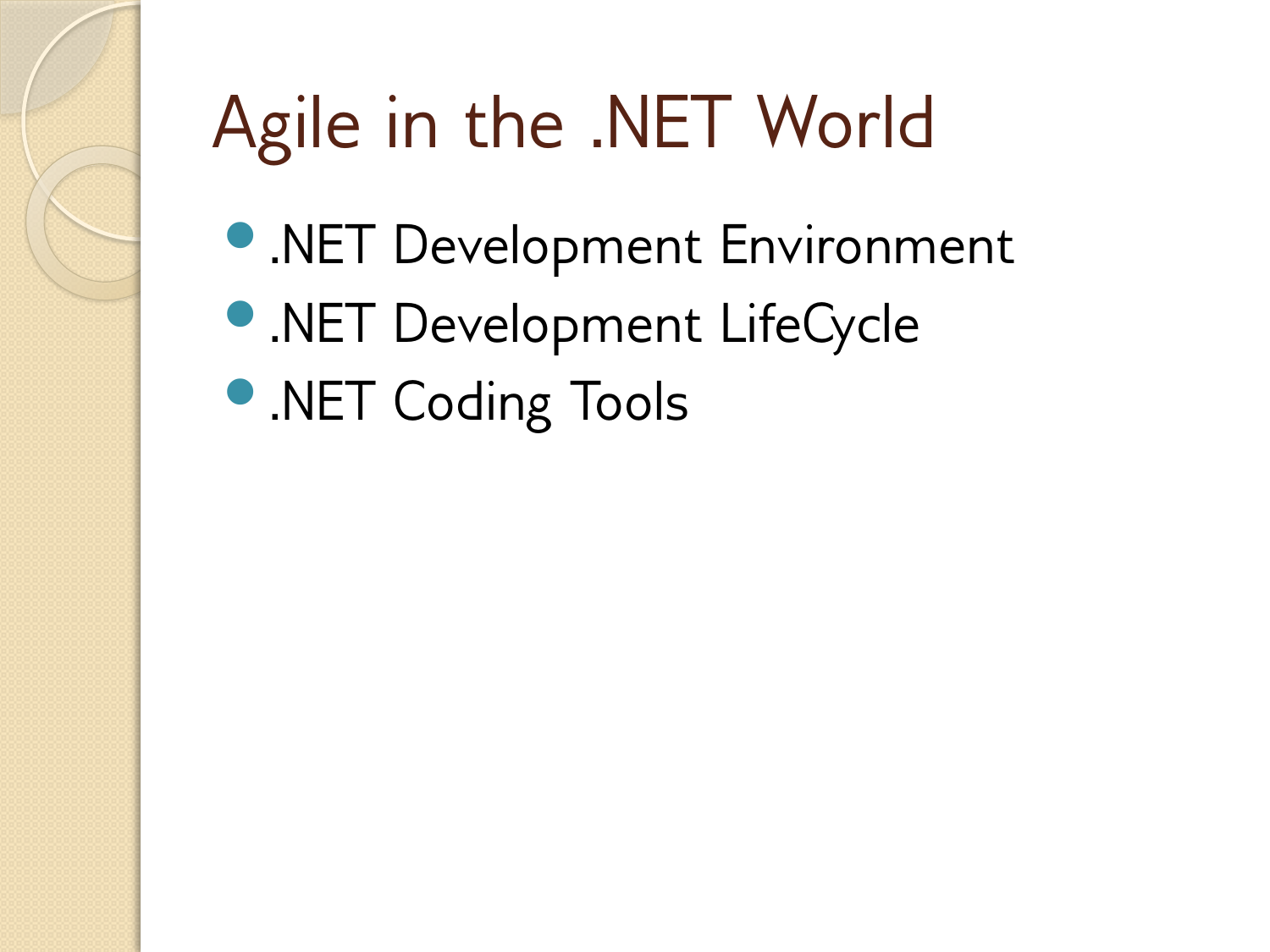

# Agile in the .NET World
.NET Development Environment
.NET Development LifeCycle
.NET Coding Tools